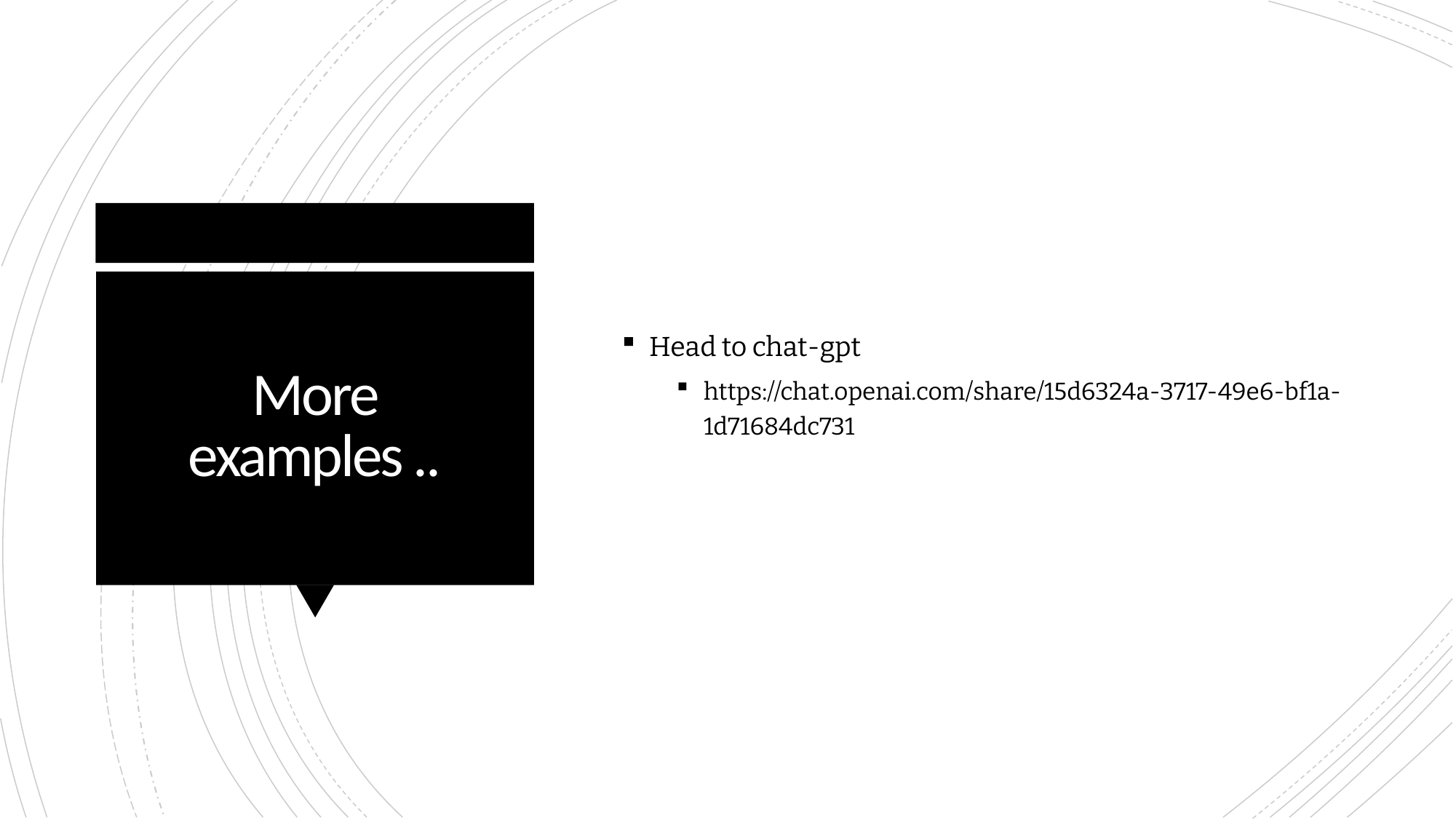

Head to chat-gpt
https://chat.openai.com/share/15d6324a-3717-49e6-bf1a-1d71684dc731

# More examples ..